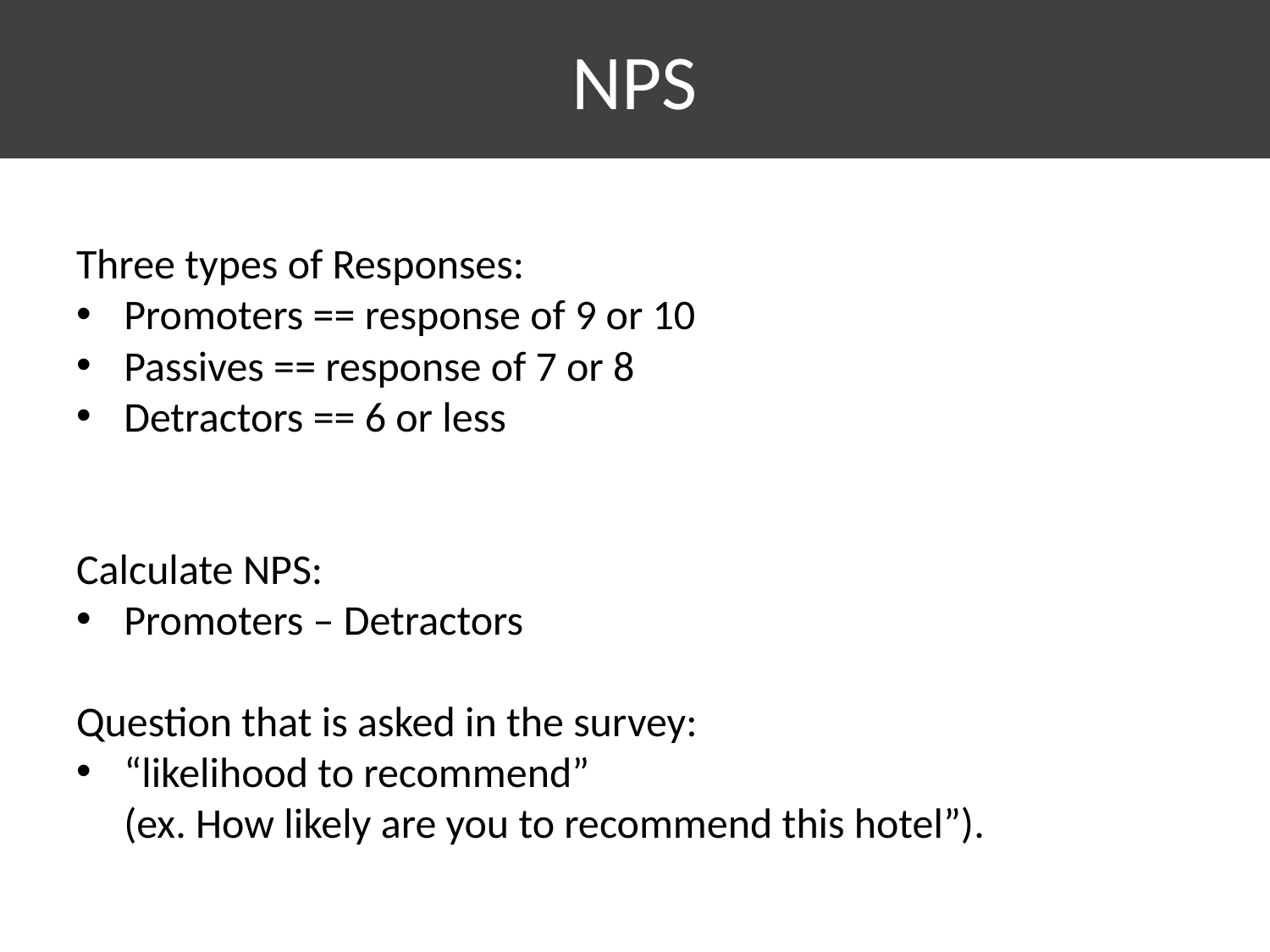

# NPS

Three types of Responses:
Promoters == response of 9 or 10
Passives == response of 7 or 8
Detractors == 6 or less

Calculate NPS:
Promoters – Detractors

Question that is asked in the survey:
“likelihood to recommend”
(ex. How likely are you to recommend this hotel”).